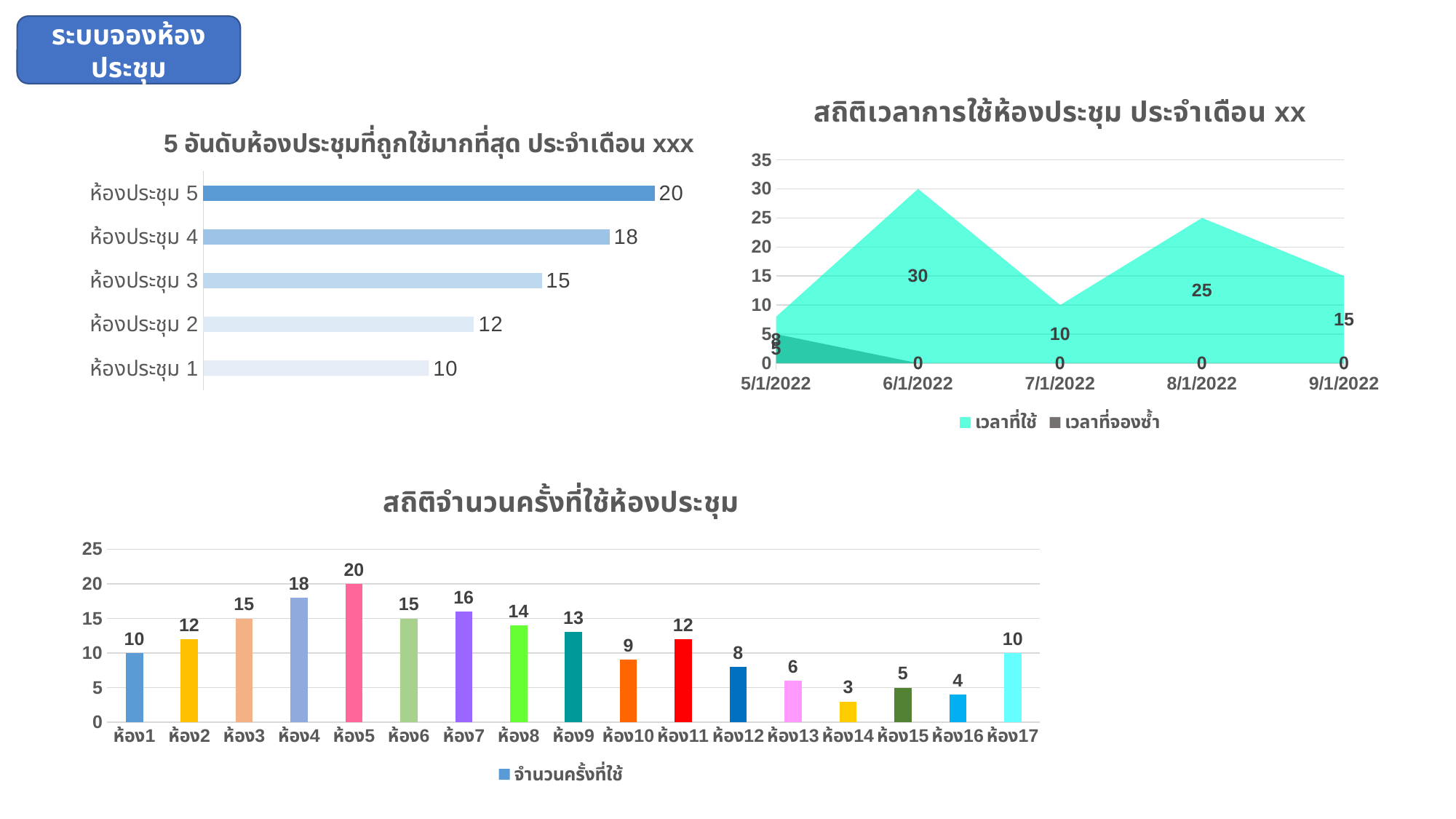

ระบบจองห้องประชุม

### Chart: สถิติเวลาการใช้ห้องประชุม ประจำเดือน xx

| Category | เวลาที่ใช้ | เวลาที่จองซ้ำ |
|---|---|---|
| 44682 | 8.0 | 5.0 |
| 44713 | 30.0 | 0.0 |
| 44743 | 10.0 | 0.0 |
| 44774 | 25.0 | 0.0 |
| 44805 | 15.0 | 0.0 |

### Chart: 5 อันดับห้องประชุมที่ถูกใช้มากที่สุด ประจำเดือน xxx

| Category | จำนวนครั้ง |
|---|---|
| ห้องประชุม 1 | 10.0 |
| ห้องประชุม 2 | 12.0 |
| ห้องประชุม 3 | 15.0 |
| ห้องประชุม 4 | 18.0 |
| ห้องประชุม 5 | 20.0 |

### Chart: สถิติจำนวนครั้งที่ใช้ห้องประชุม

| Category | จำนวนครั้งที่ใช้ |
|---|---|
| ห้อง1 | 10.0 |
| ห้อง2 | 12.0 |
| ห้อง3 | 15.0 |
| ห้อง4 | 18.0 |
| ห้อง5 | 20.0 |
| ห้อง6 | 15.0 |
| ห้อง7 | 16.0 |
| ห้อง8 | 14.0 |
| ห้อง9 | 13.0 |
| ห้อง10 | 9.0 |
| ห้อง11 | 12.0 |
| ห้อง12 | 8.0 |
| ห้อง13 | 6.0 |
| ห้อง14 | 3.0 |
| ห้อง15 | 5.0 |
| ห้อง16 | 4.0 |
| ห้อง17 | 10.0 |